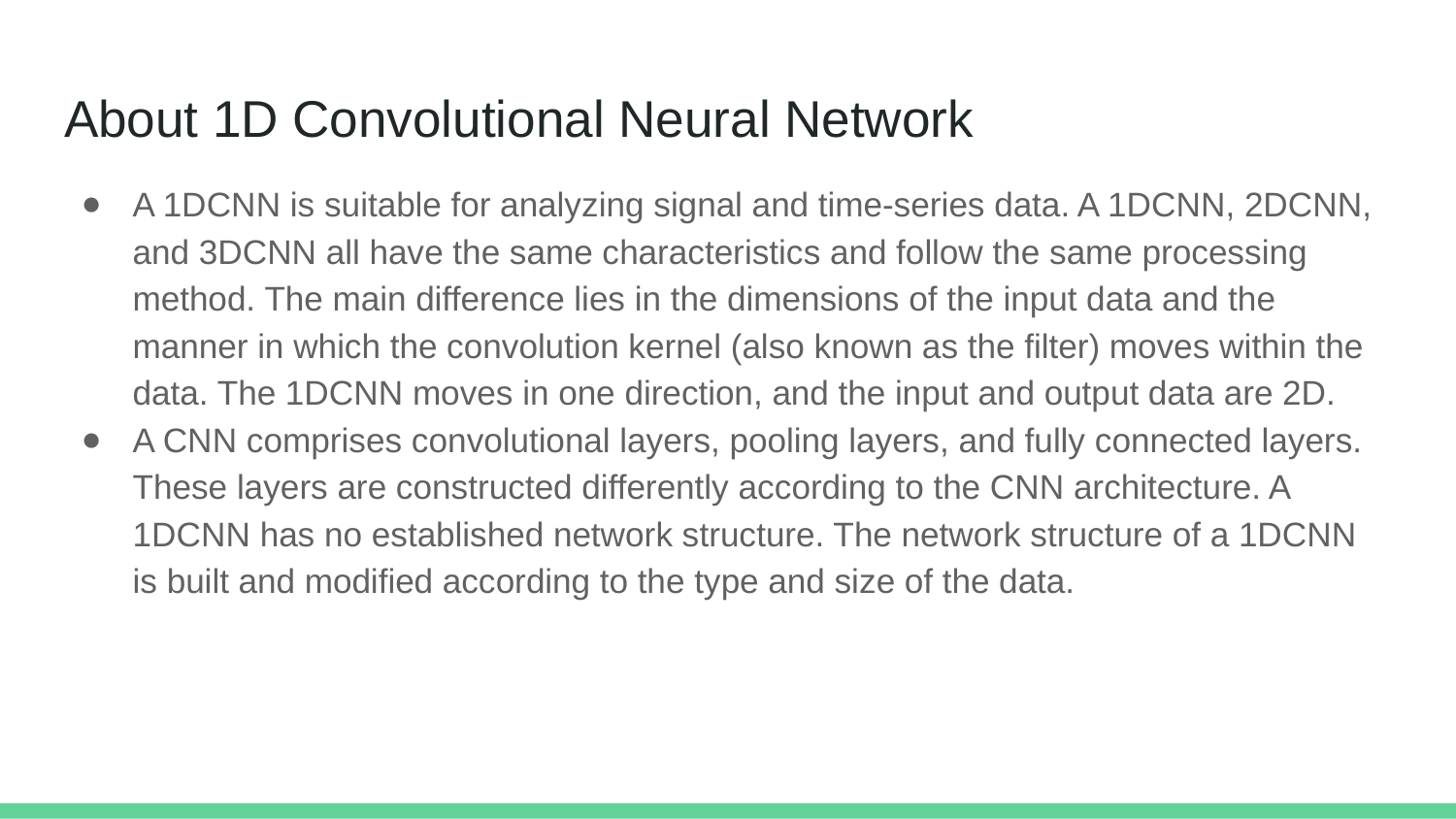

# About 1D Convolutional Neural Network
A 1DCNN is suitable for analyzing signal and time-series data. A 1DCNN, 2DCNN, and 3DCNN all have the same characteristics and follow the same processing method. The main difference lies in the dimensions of the input data and the manner in which the convolution kernel (also known as the filter) moves within the data. The 1DCNN moves in one direction, and the input and output data are 2D.
A CNN comprises convolutional layers, pooling layers, and fully connected layers. These layers are constructed differently according to the CNN architecture. A 1DCNN has no established network structure. The network structure of a 1DCNN is built and modified according to the type and size of the data.